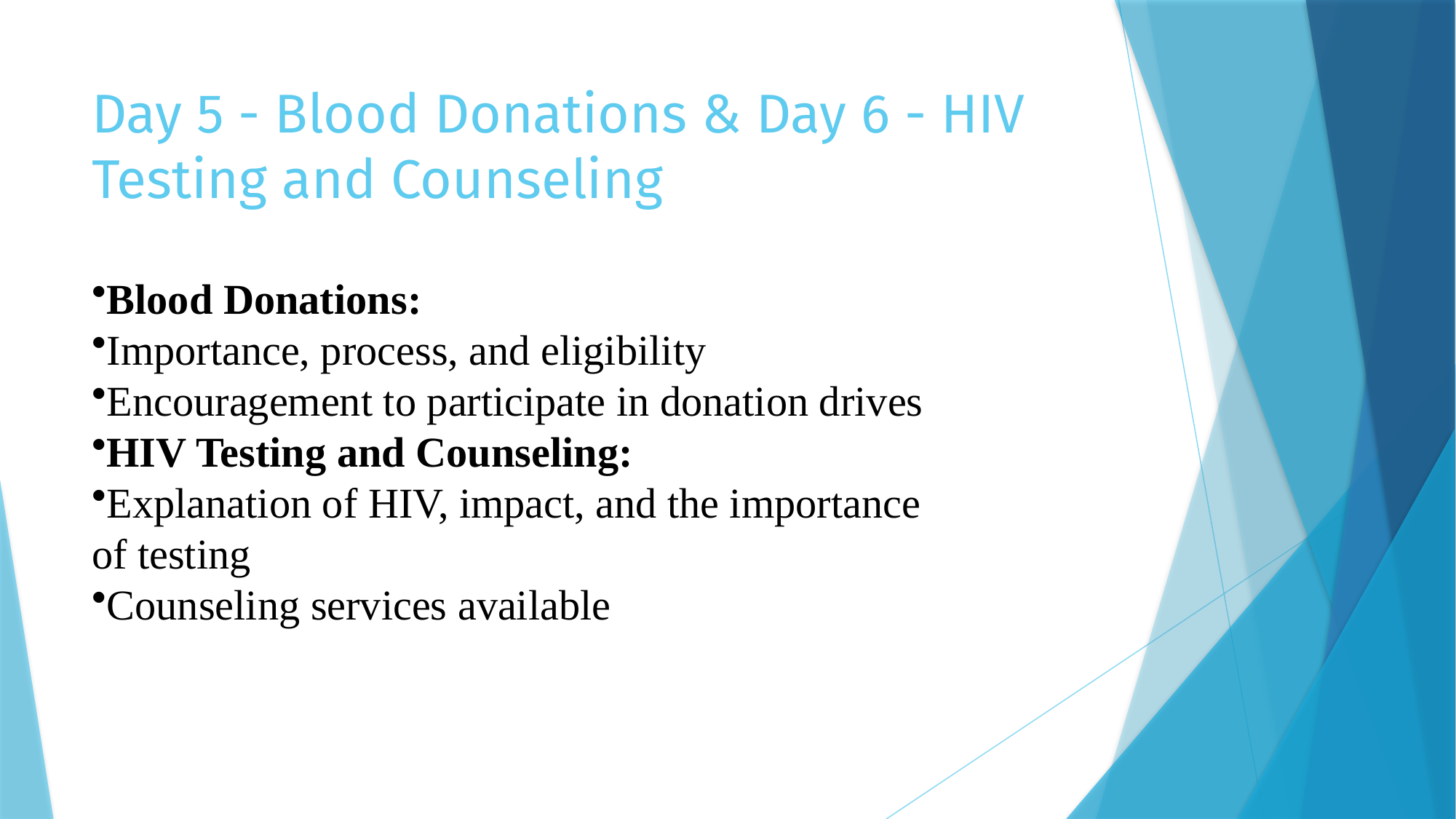

# Day 5 - Blood Donations & Day 6 - HIV Testing and Counseling
Blood Donations:
Importance, process, and eligibility
Encouragement to participate in donation drives
HIV Testing and Counseling:
Explanation of HIV, impact, and the importance of testing
Counseling services available